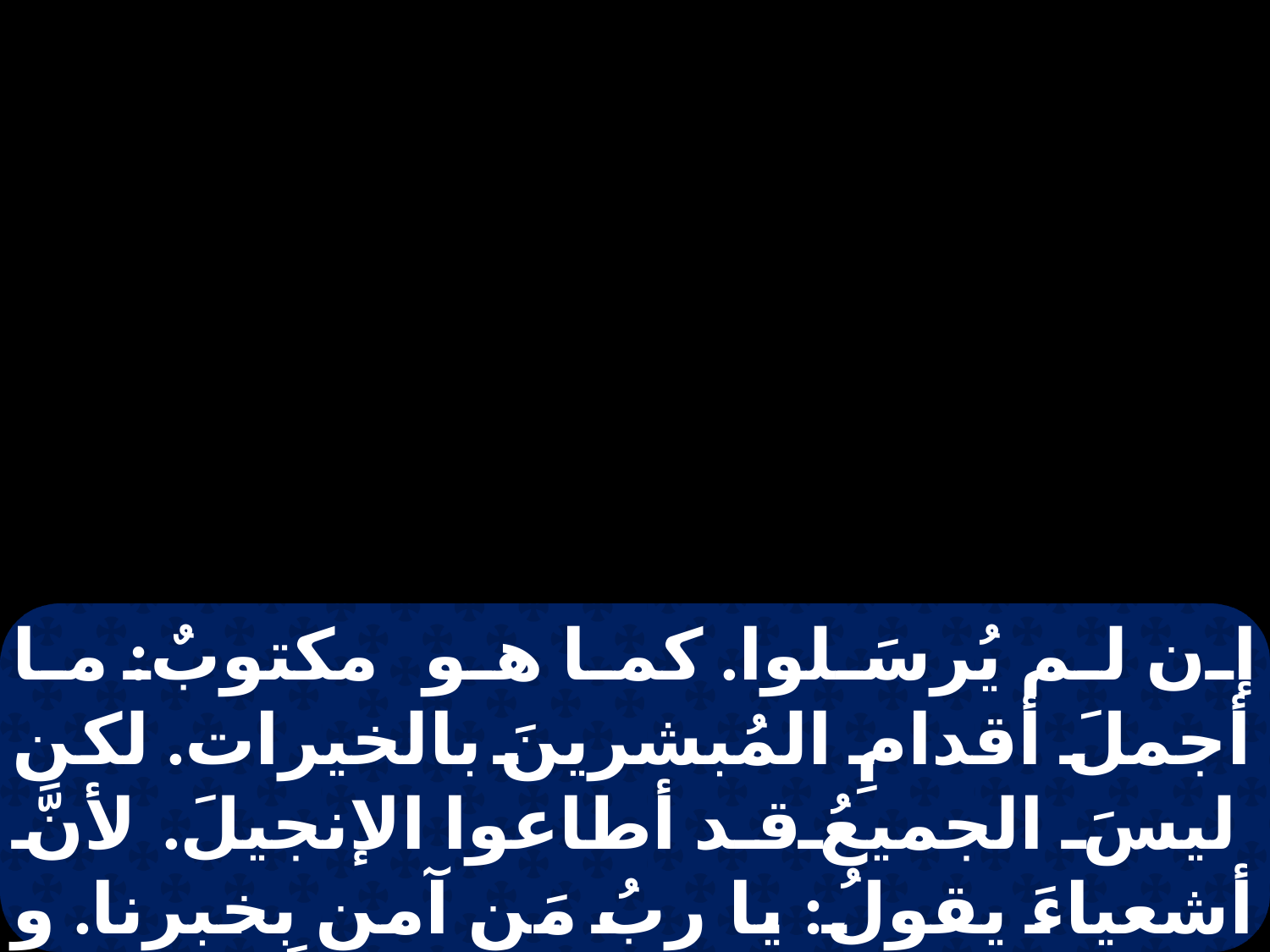

إن لم يُرسَلوا. كما هو مكتوبٌ: ما أجملَ أقدامِ المُبشرينَ بالخيرات. لكن ليسَ الجميعُ قد أطاعوا الإنجيلَ. لأنَّ أشعياءَ يقولُ: يا ربُ مَن آمن بخبرنا. و لمَنْ استعلنتْ ذراعُ الربِّ. إذاً الإيمانُ بالسمعِ. والسمعُ بكلمةِ المسيحِ.